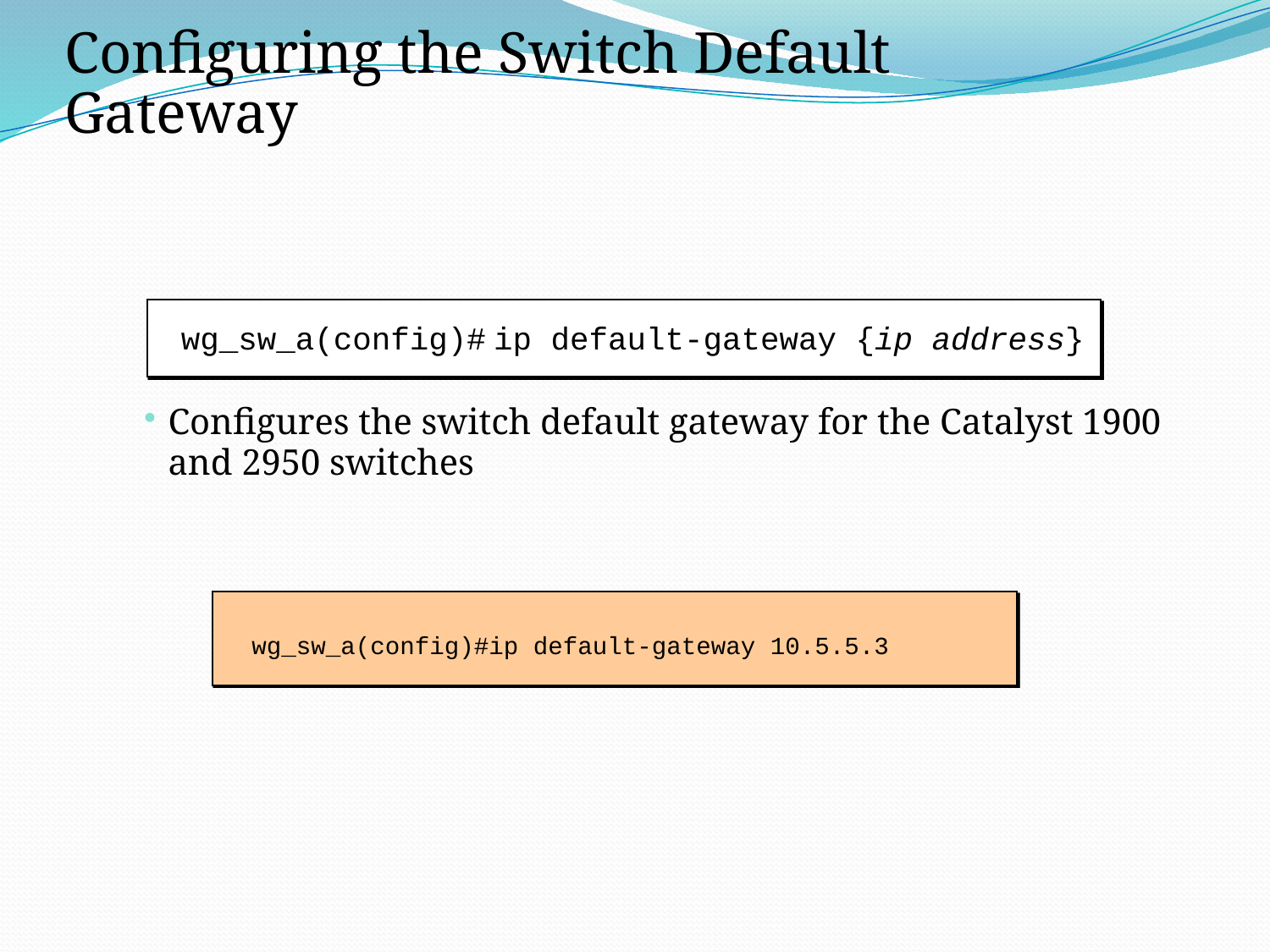

Configuring the Switch Default Gateway

wg_sw_a(config)# ip default-gateway {ip address}
Configures the switch default gateway for the Catalyst 1900 and 2950 switches

wg_sw_a(config)#ip default-gateway 10.5.5.3